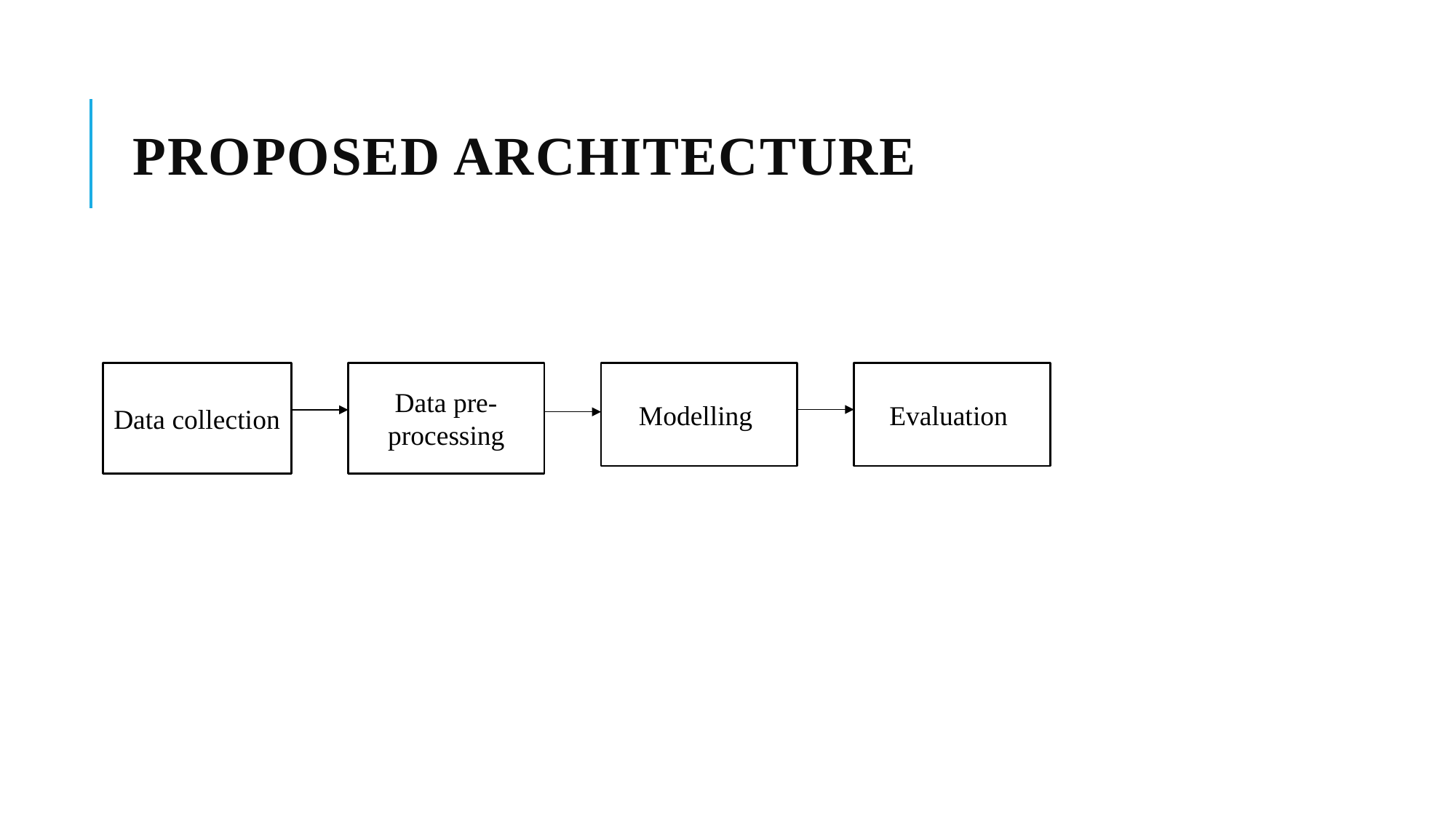

# PROPOSED ARCHITECTURE
Data collection
Data pre-processing
Modelling
Evaluation